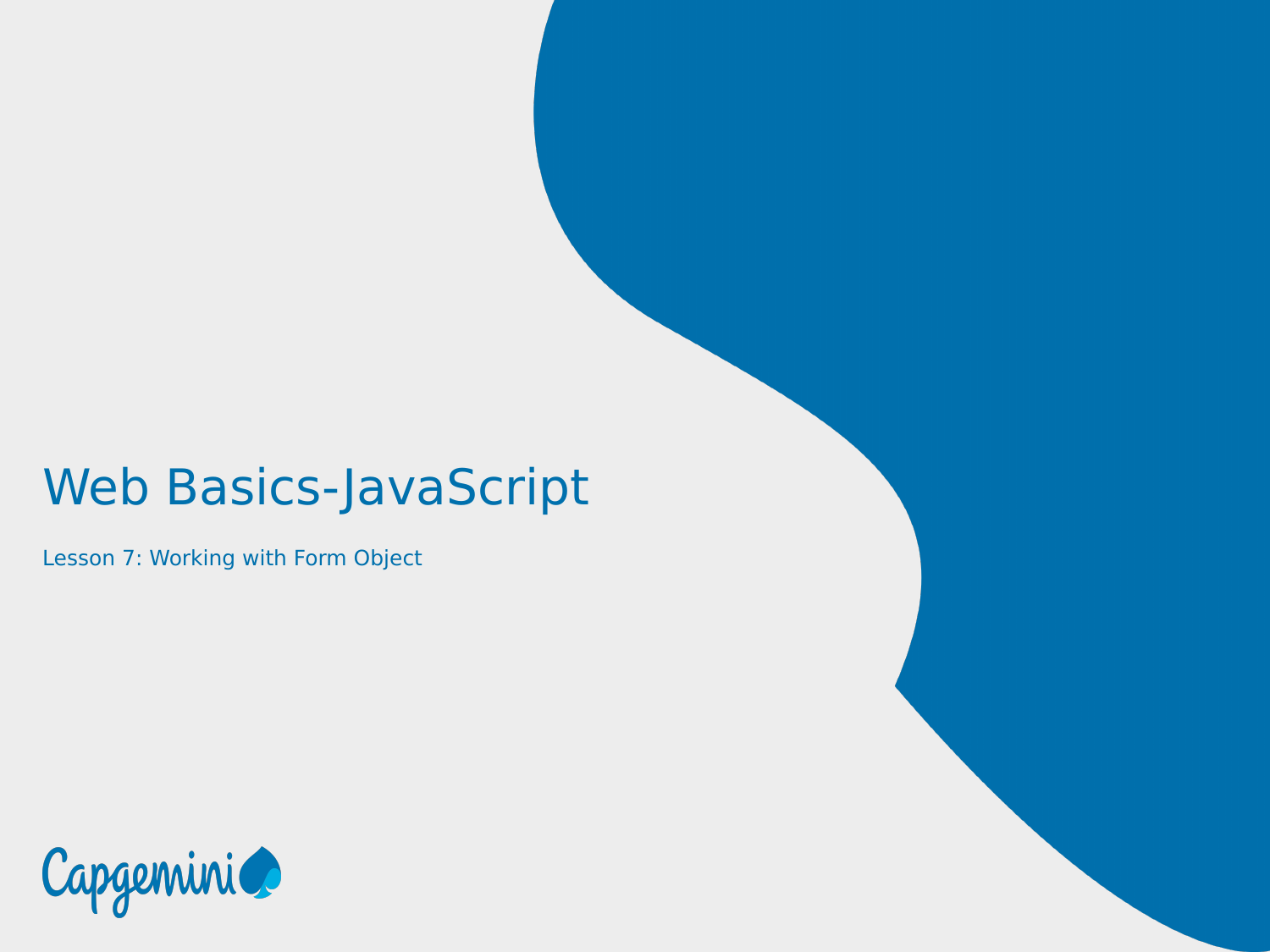

# Web Basics-JavaScript
Lesson 7: Working with Form Object